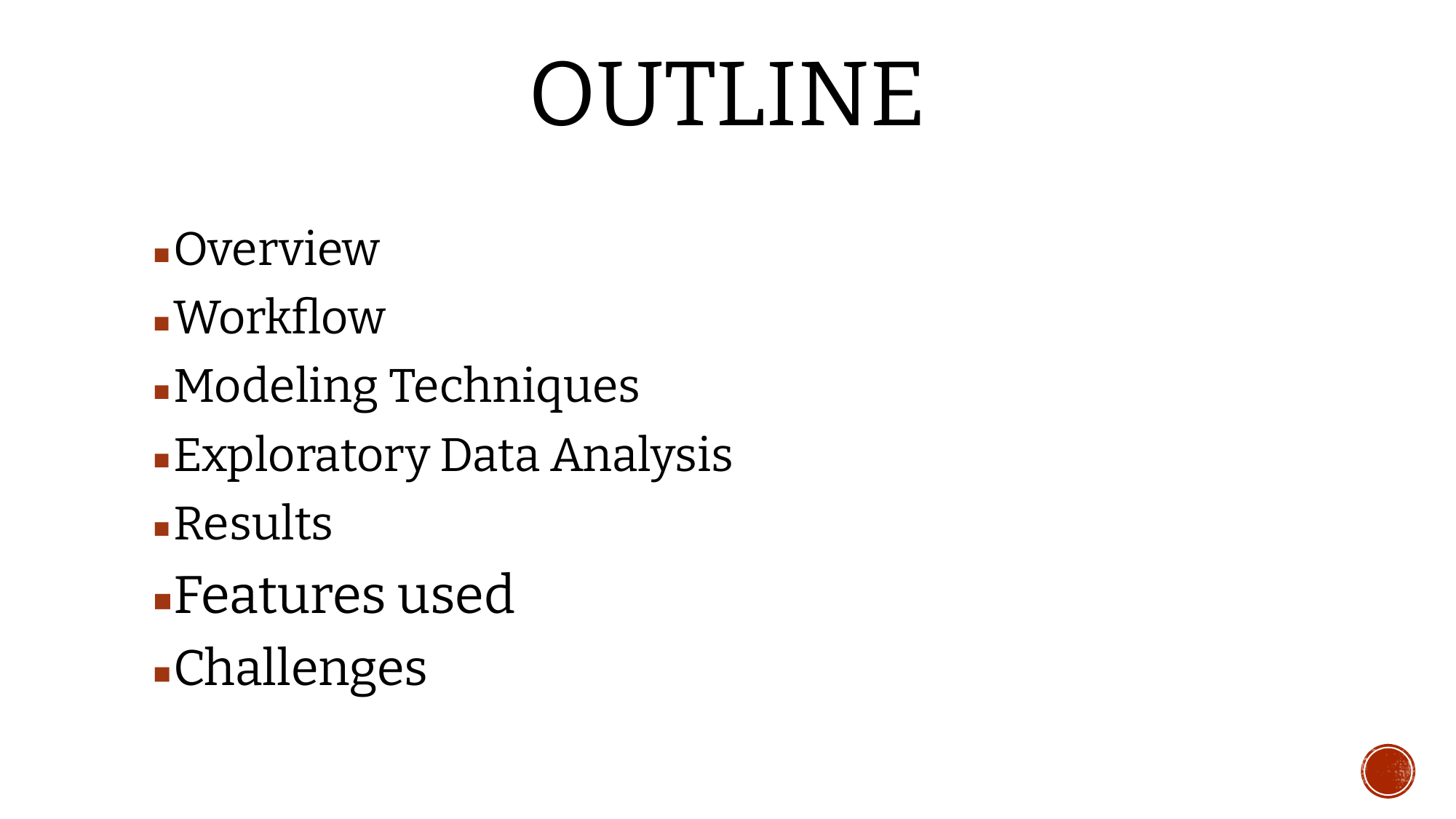

# OUTLINE
Overview
Workflow
Modeling Techniques
Exploratory Data Analysis
Results
Features used
Challenges